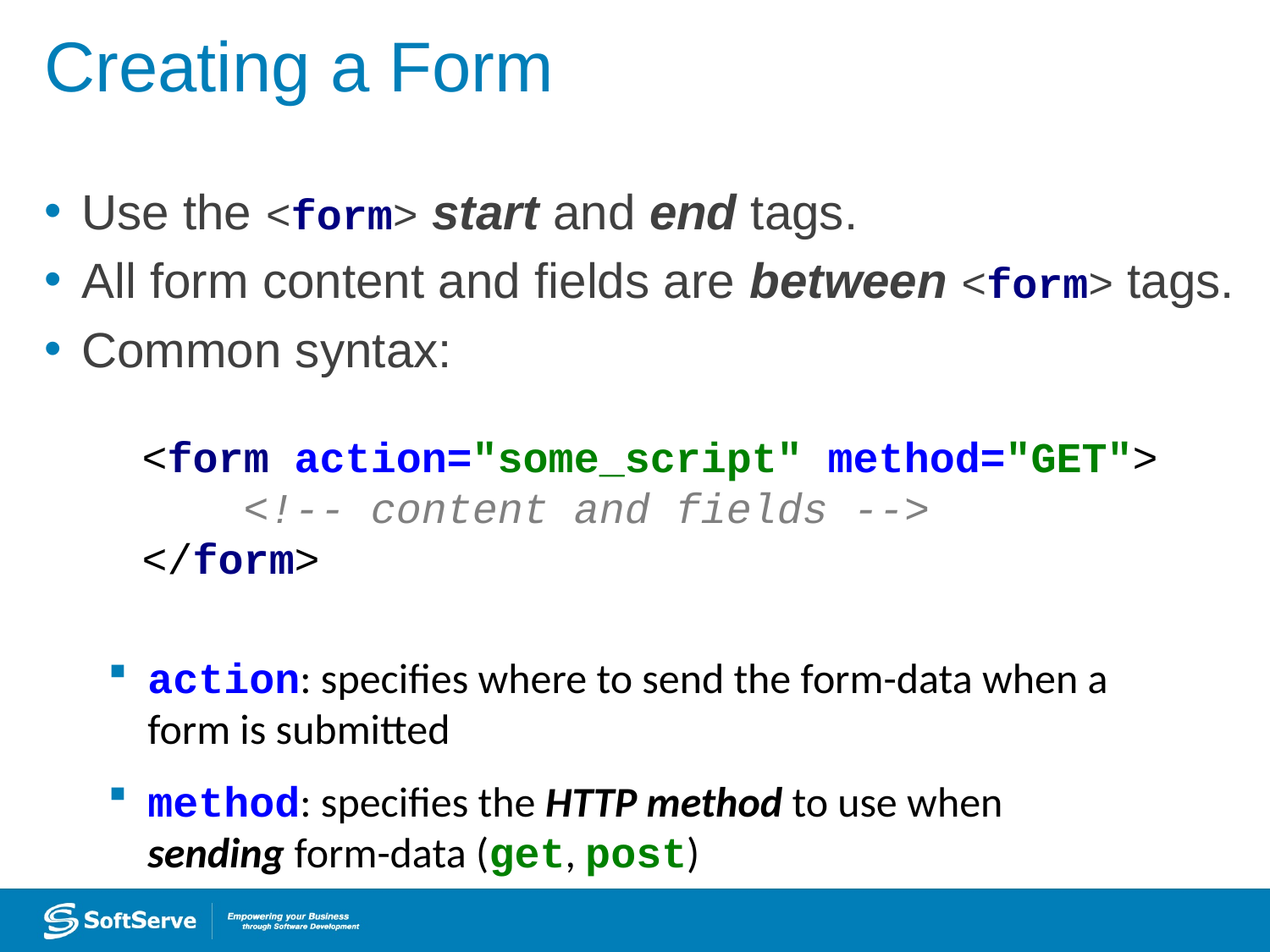

# Creating a Form
Use the <form> start and end tags.
All form content and fields are between <form> tags.
Common syntax:
<form action="some_script" method="GET">
    <!-- content and fields -->
</form>
action: specifies where to send the form-data when a form is submitted
method: specifies the HTTP method to use when sending form-data (get, post)